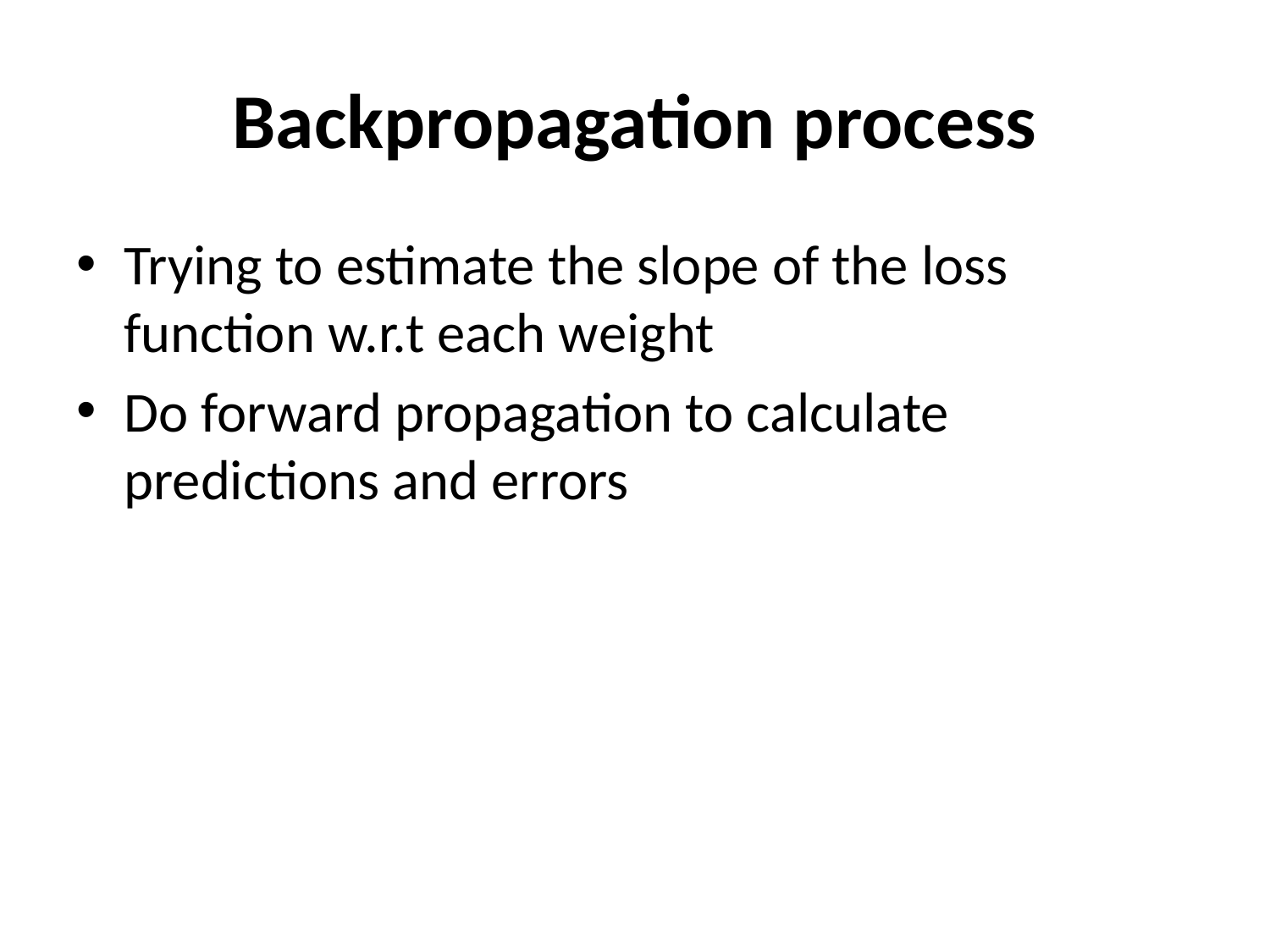

# Backpropagation process
Trying to estimate the slope of the loss function w.r.t each weight
Do forward propagation to calculate predictions and errors